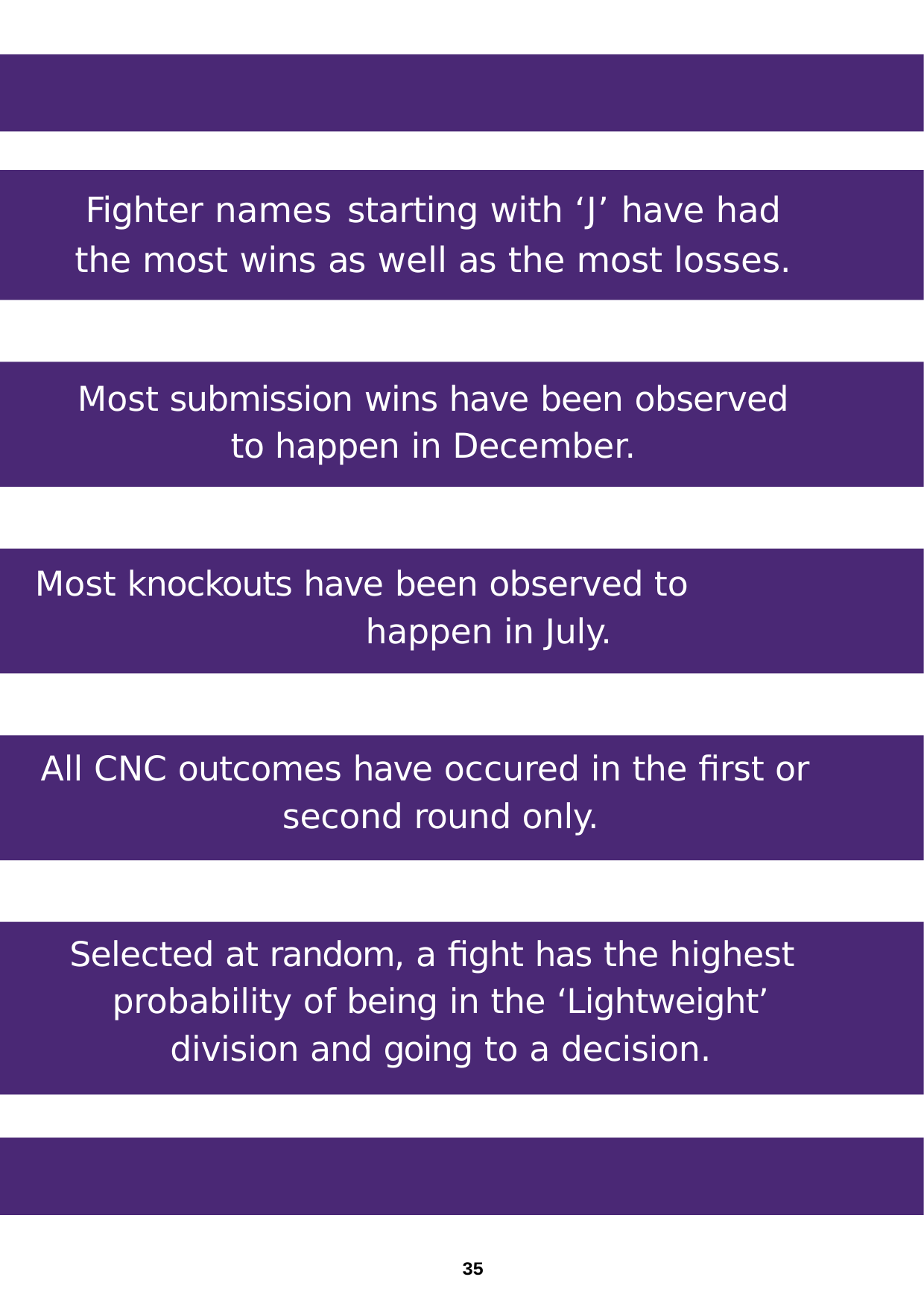

Fighter names starting with ‘J’ have had the most wins as well as the most losses.

Most submission wins have been observed to happen in December.

Most knockouts have been observed to happen in July.

All CNC outcomes have occured in the first or second round only.

Selected at random, a fight has the highest probability of being in the ‘Lightweight’ division and going to a decision.

35